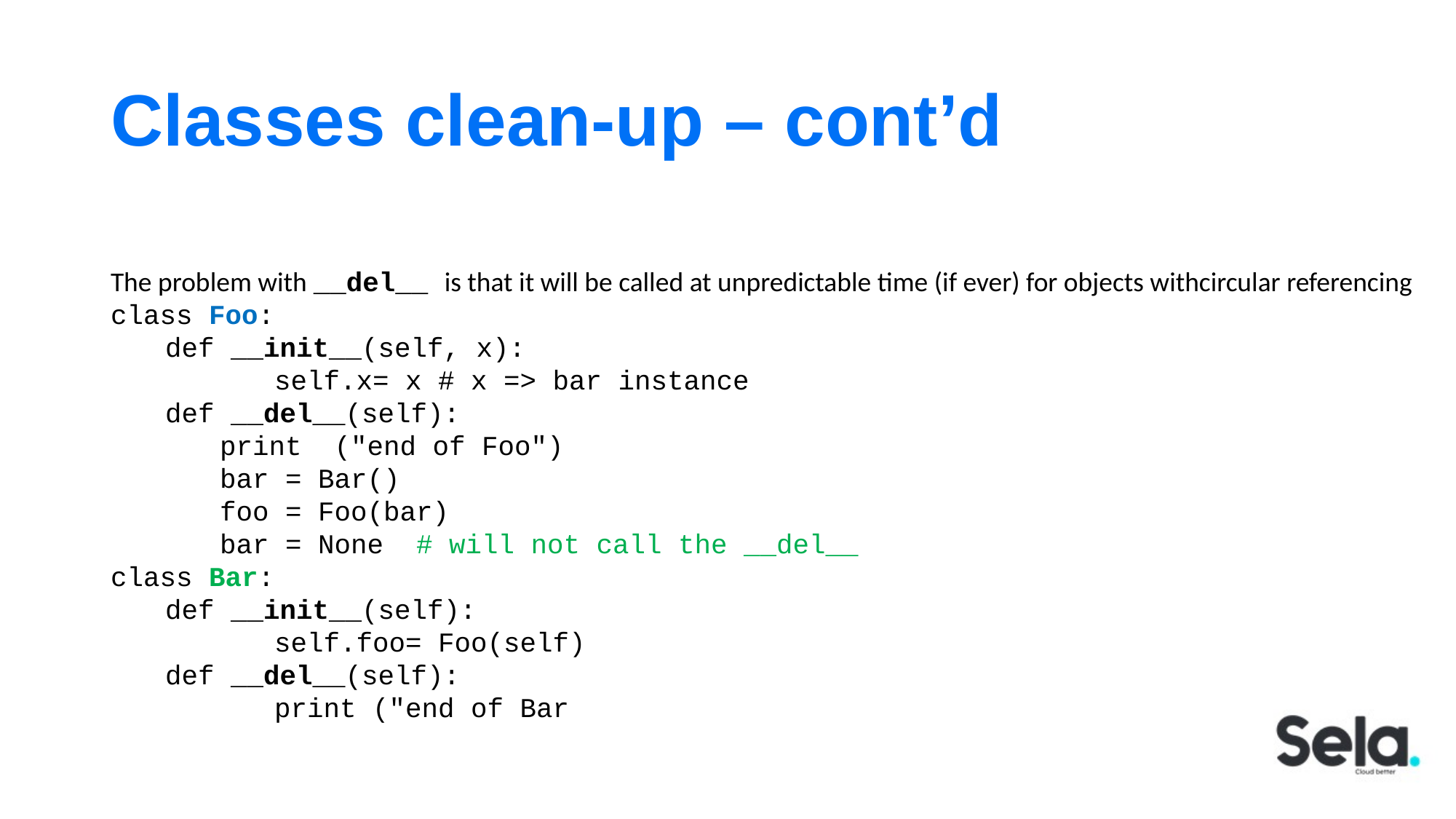

# Classes clean-up – cont’d

The problem with __del__ is that it will be called at unpredictable time (if ever) for objects withcircular referencing
class Foo:
def __init__(self, x):
	self.x= x # x => bar instance
def __del__(self):
print  ("end of Foo")
bar = Bar()
foo = Foo(bar)
bar = None  # will not call the __del__
class Bar:
def __init__(self):
	self.foo= Foo(self)
def __del__(self):
	print ("end of Bar